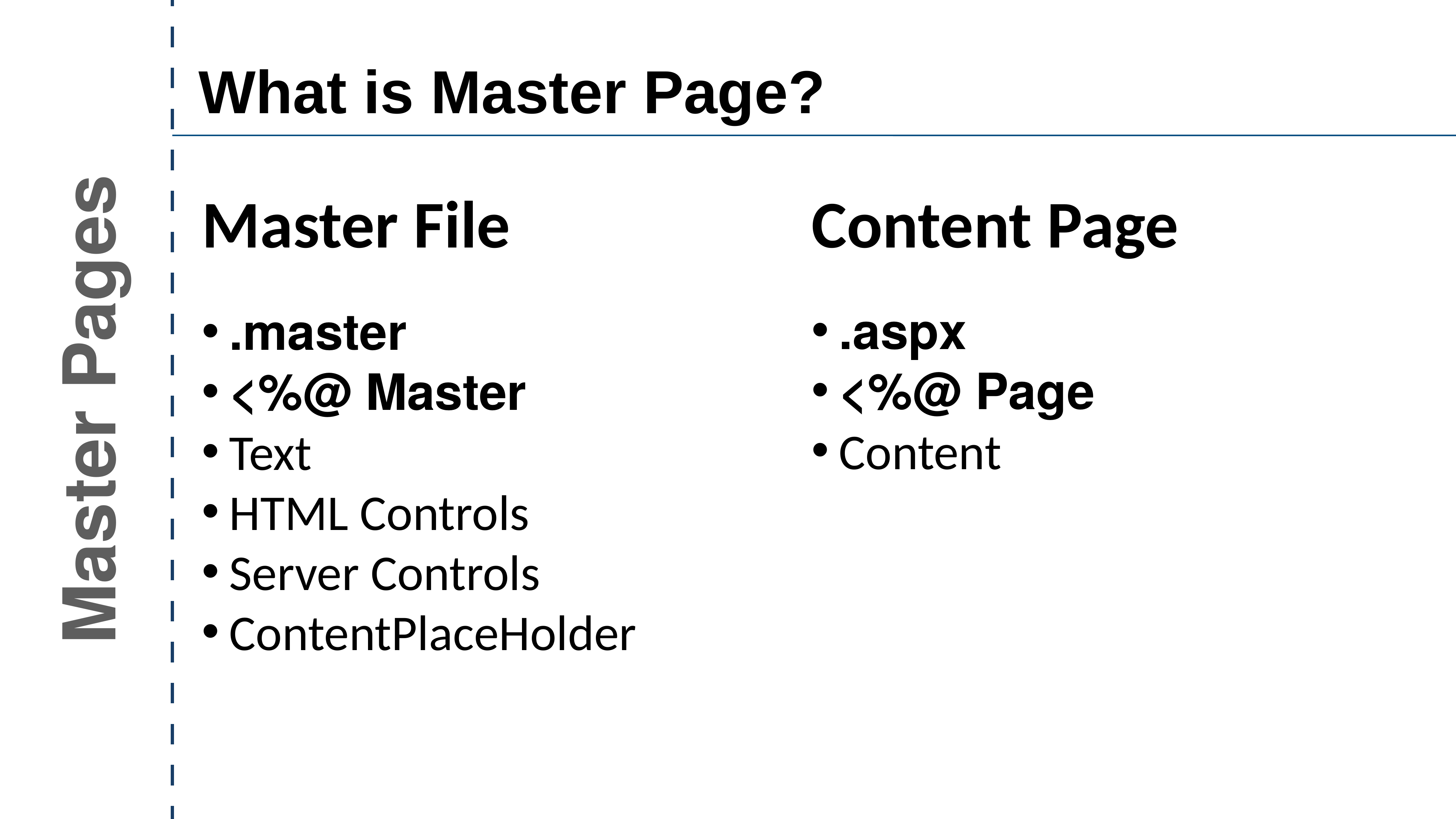

What is Master Page?

Master File
Content Page
.master
<%@ Master
Text
HTML Controls
Server Controls
ContentPlaceHolder
.aspx
<%@ Page
Content
Master Pages